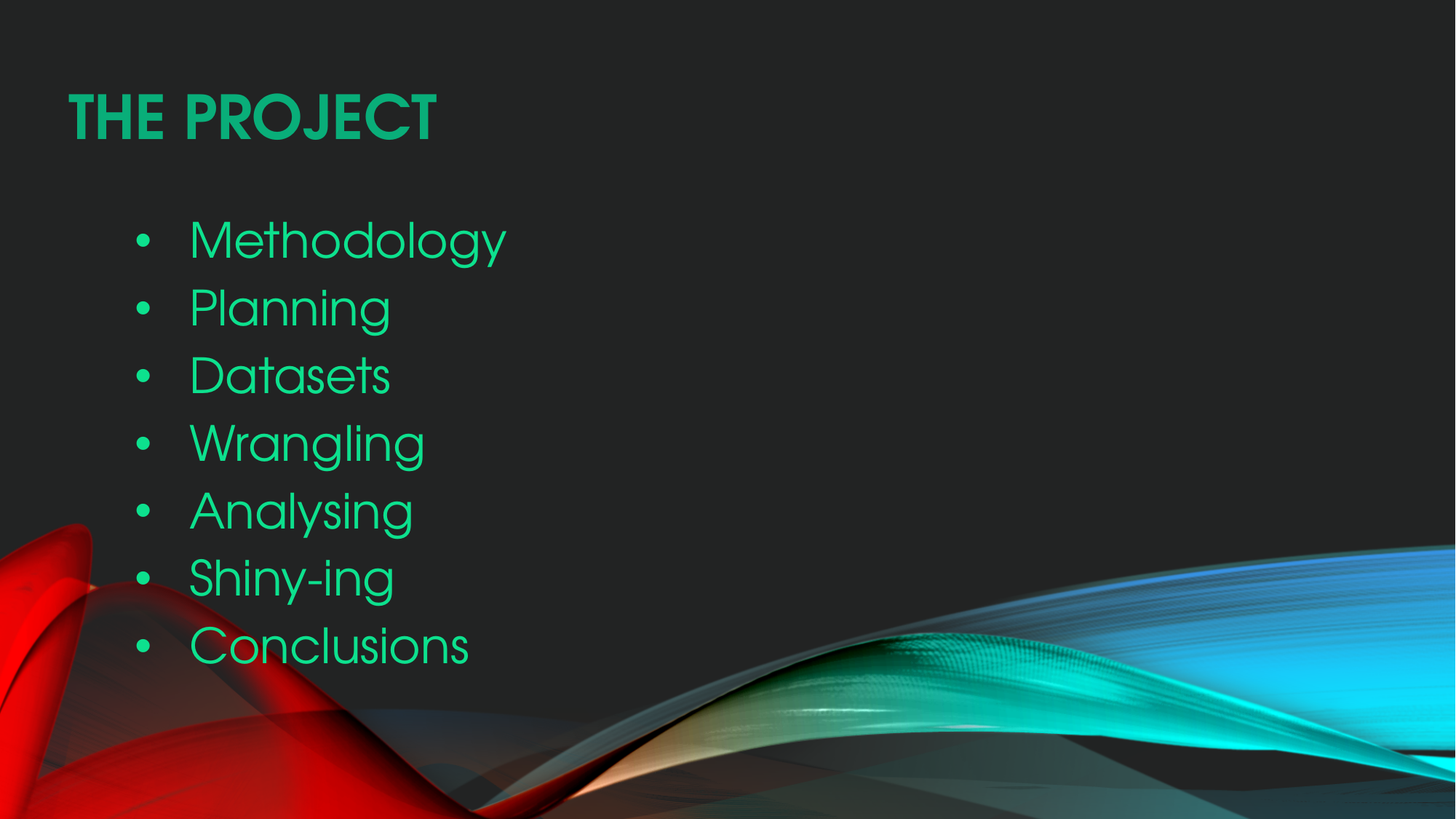

# The Project
Methodology
Planning
Datasets
Wrangling
Analysing
Shiny-ing
Conclusions